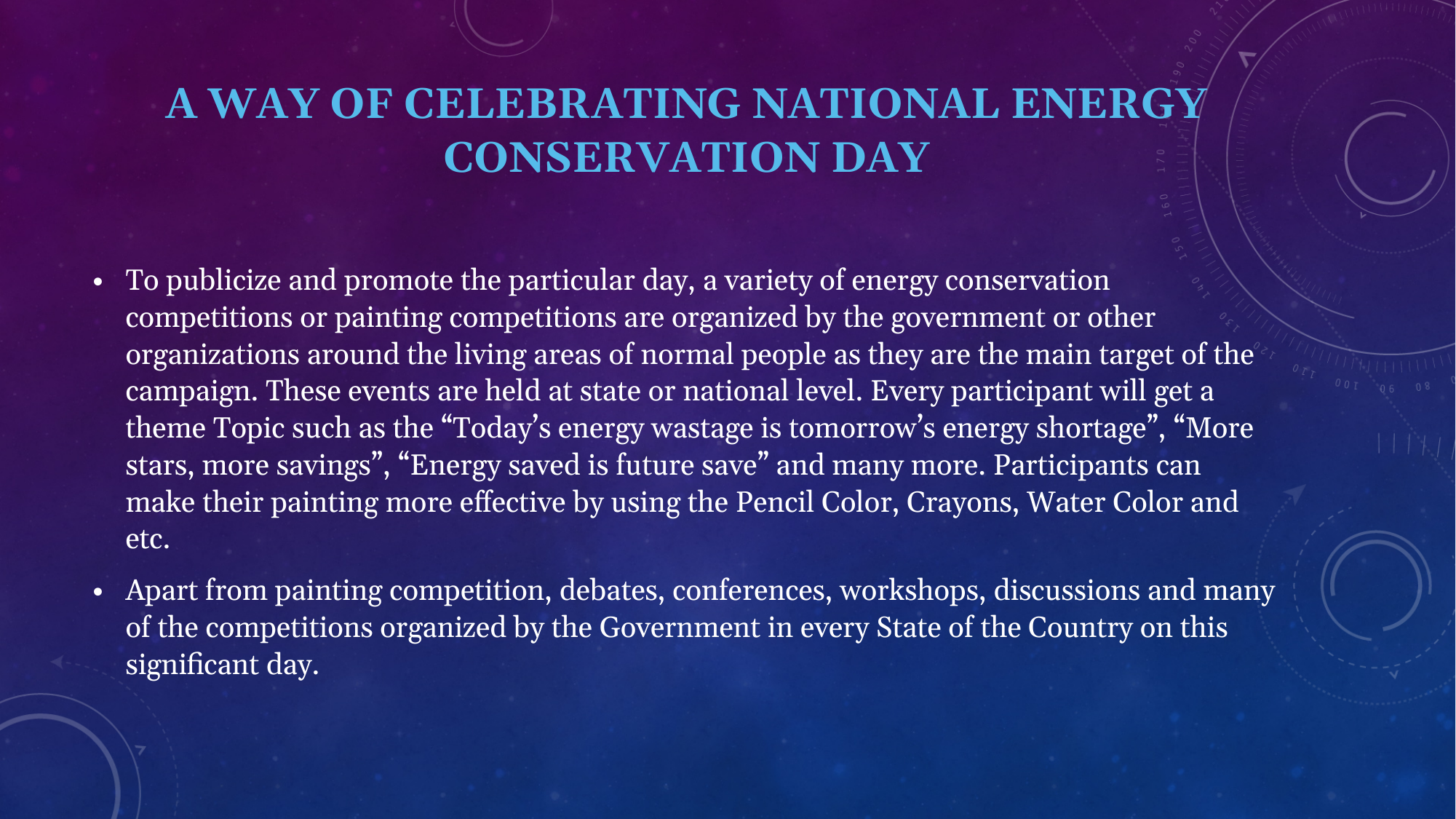

# A way of celebrating National Energy Conservation Day
To publicize and promote the particular day, a variety of energy conservation competitions or painting competitions are organized by the government or other organizations around the living areas of normal people as they are the main target of the campaign. These events are held at state or national level. Every participant will get a theme Topic such as the “Today’s energy wastage is tomorrow’s energy shortage”, “More stars, more savings”, “Energy saved is future save” and many more. Participants can make their painting more effective by using the Pencil Color, Crayons, Water Color and etc.
Apart from painting competition, debates, conferences, workshops, discussions and many of the competitions organized by the Government in every State of the Country on this significant day.